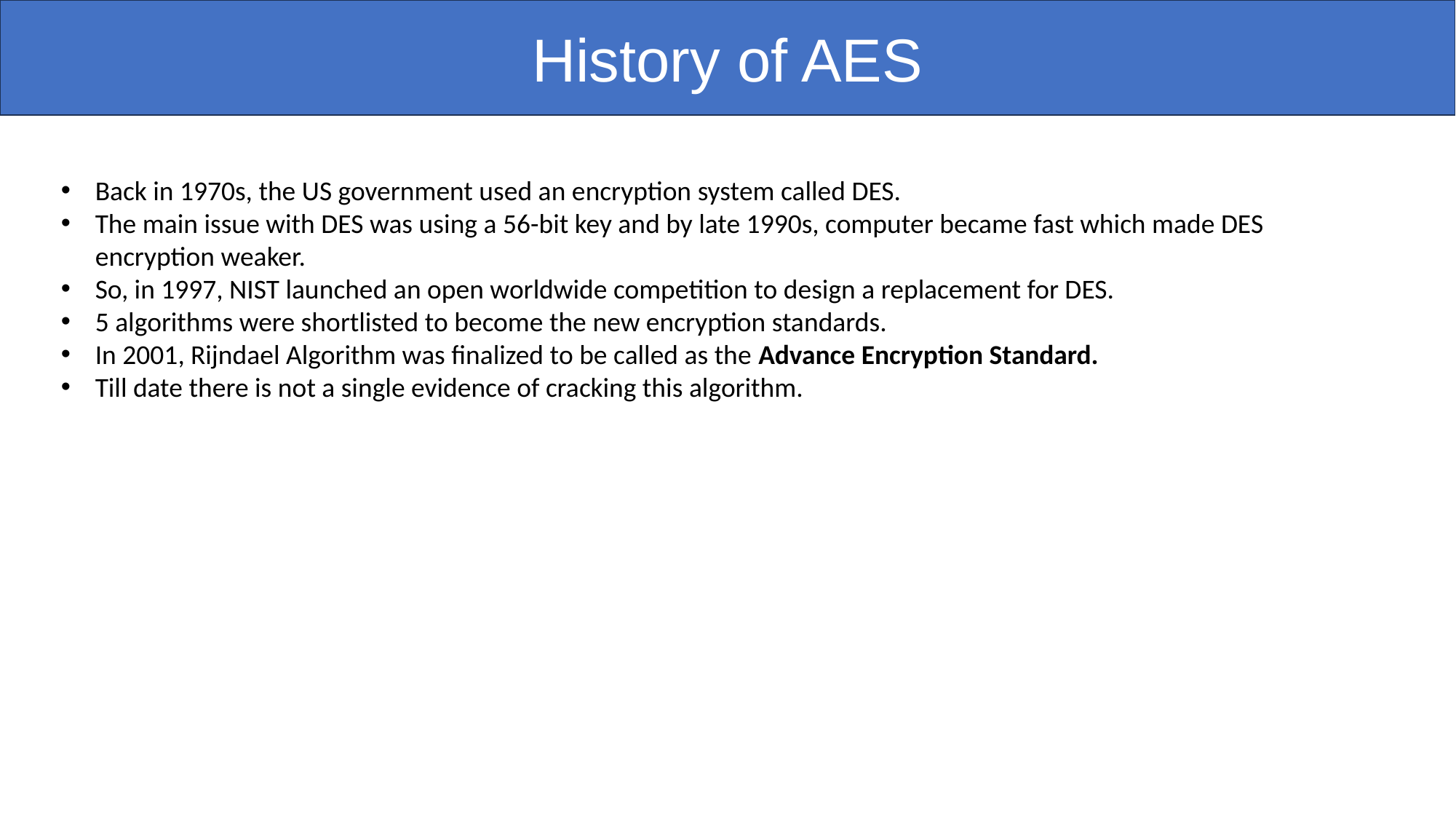

History of AES
Back in 1970s, the US government used an encryption system called DES.
The main issue with DES was using a 56-bit key and by late 1990s, computer became fast which made DES encryption weaker.
So, in 1997, NIST launched an open worldwide competition to design a replacement for DES.
5 algorithms were shortlisted to become the new encryption standards.
In 2001, Rijndael Algorithm was finalized to be called as the Advance Encryption Standard.
Till date there is not a single evidence of cracking this algorithm.